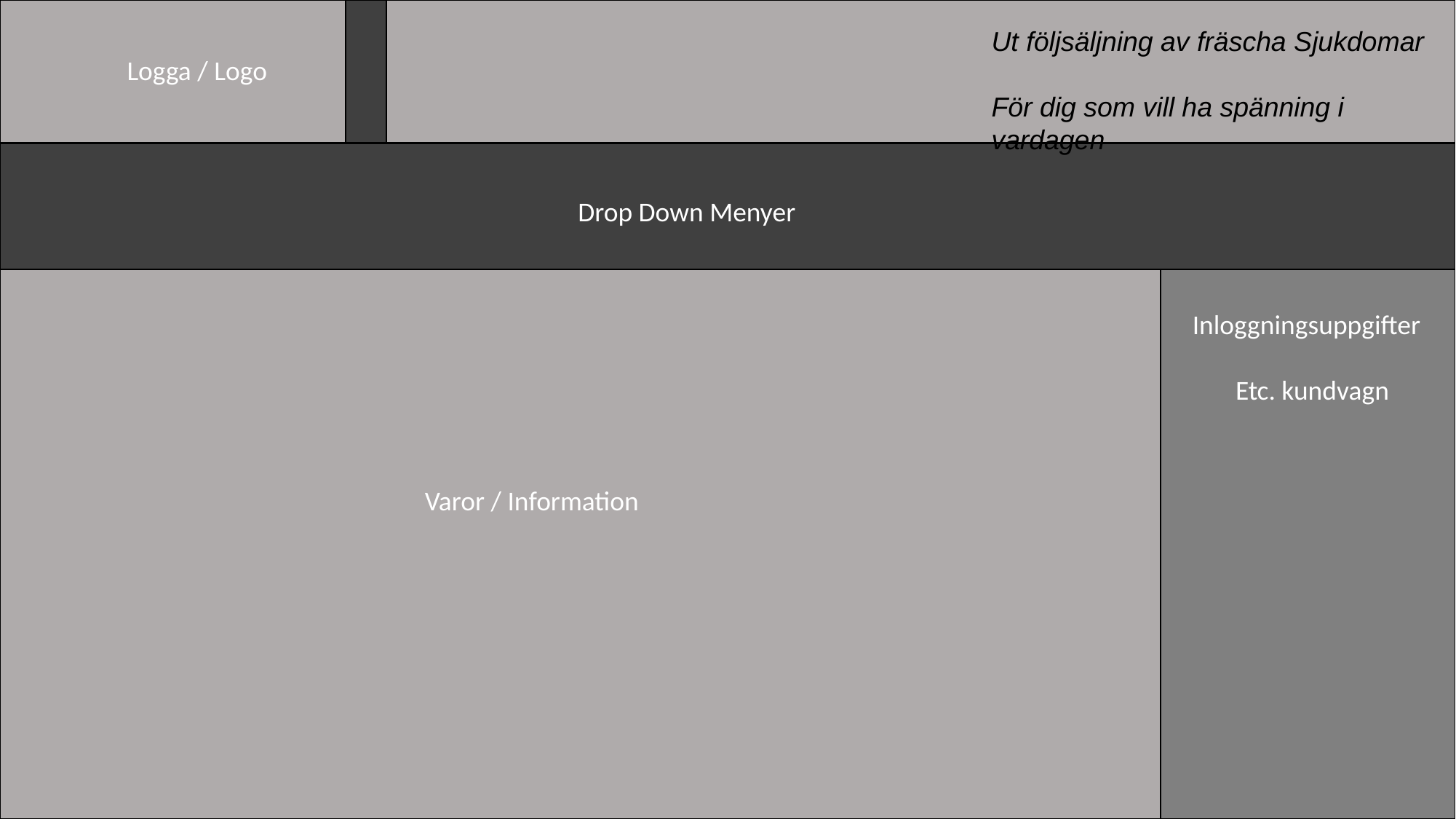

Ut följsäljning av fräscha Sjukdomar

För dig som vill ha spänning i vardagen
Logga / Logo

Drop Down Menyer

Inloggningsuppgifter

       Etc. kundvagn
Varor / Information